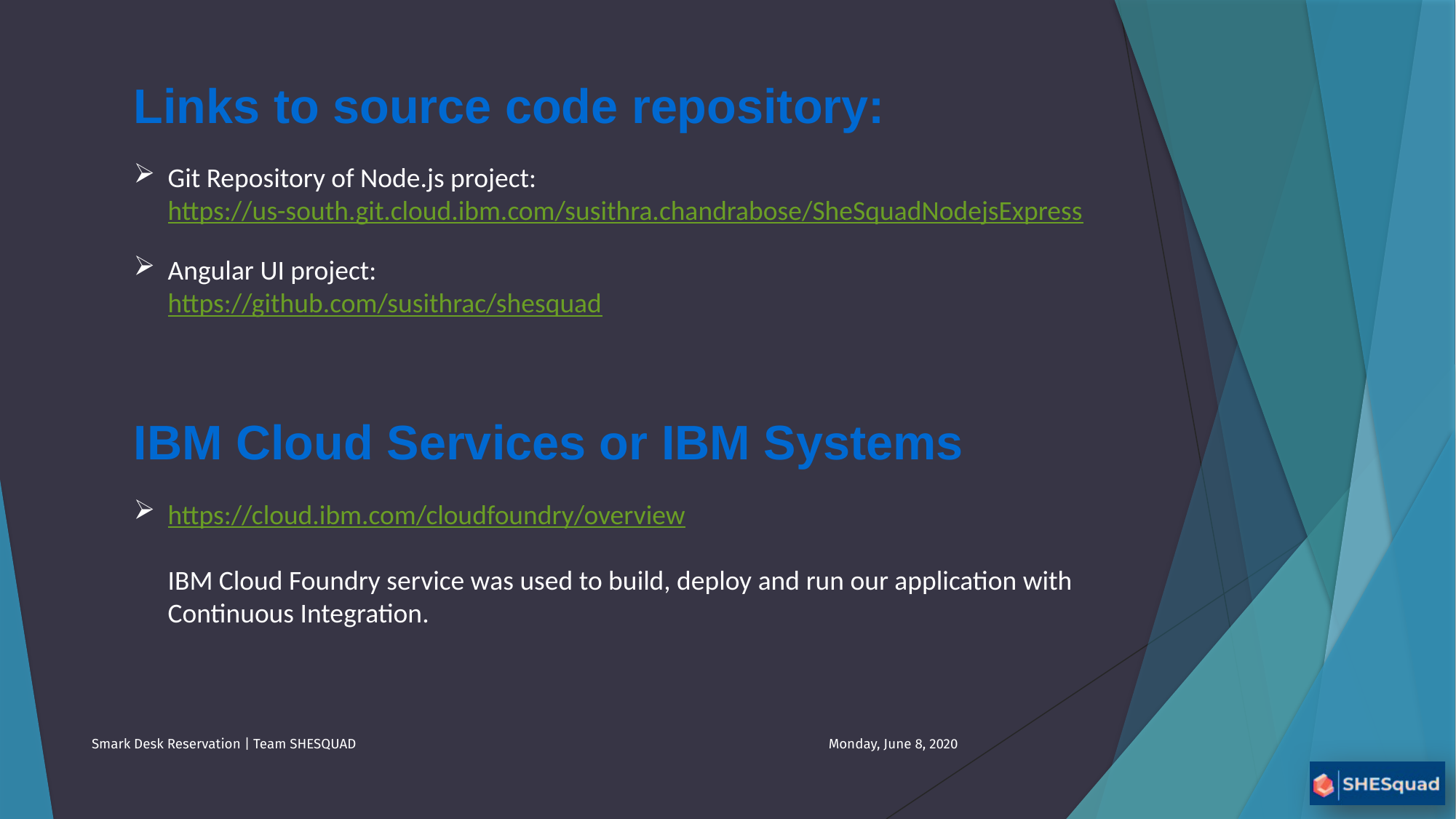

Links to source code repository:
Git Repository of Node.js project:
https://us-south.git.cloud.ibm.com/susithra.chandrabose/SheSquadNodejsExpress
Angular UI project:
https://github.com/susithrac/shesquad
IBM Cloud Services or IBM Systems
https://cloud.ibm.com/cloudfoundry/overview
IBM Cloud Foundry service was used to build, deploy and run our application with Continuous Integration.
Smark Desk Reservation | Team SHESQUAD
Monday, June 8, 2020